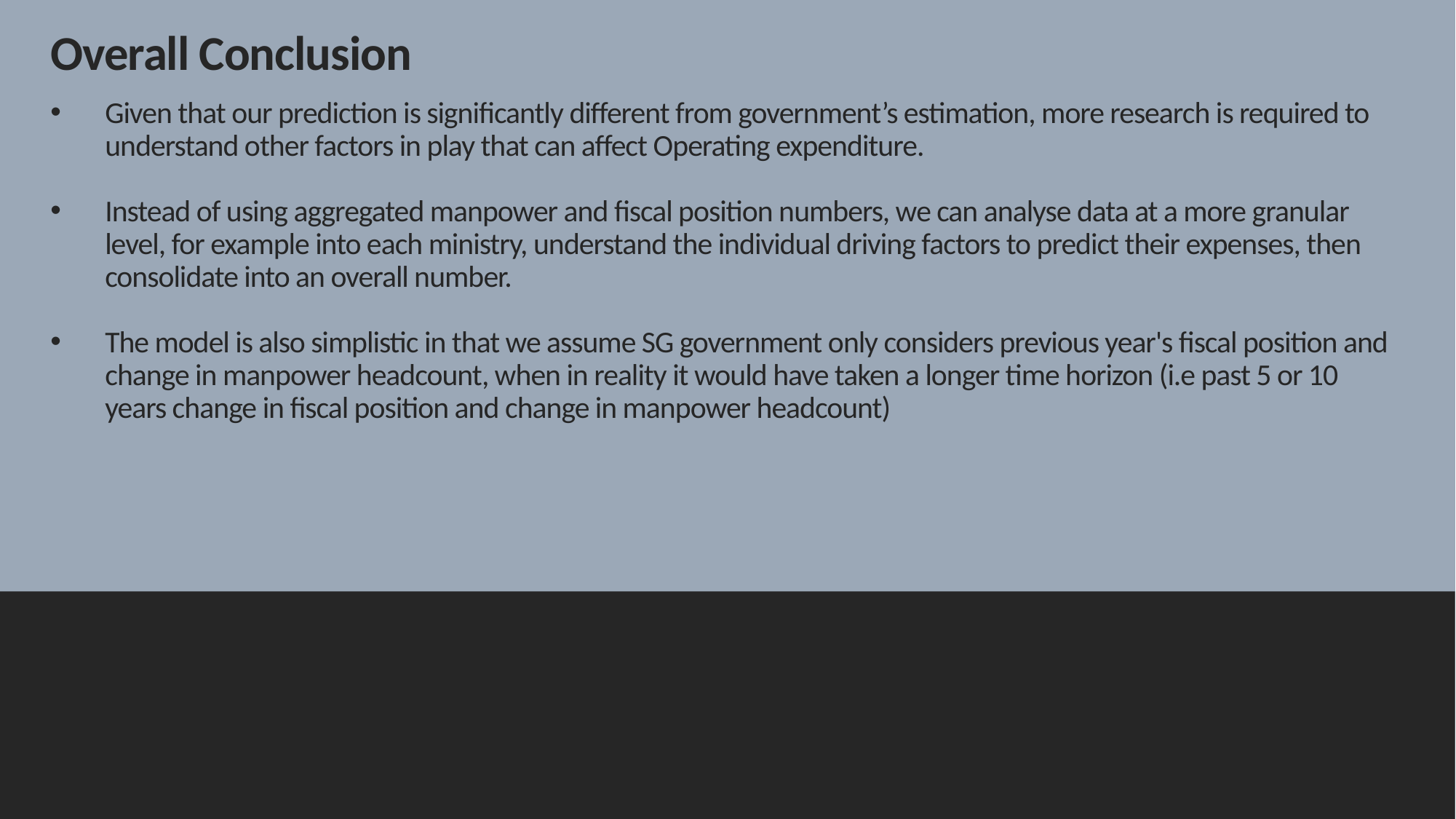

# Overall Conclusion
Given that our prediction is significantly different from government’s estimation, more research is required to understand other factors in play that can affect Operating expenditure.

Instead of using aggregated manpower and fiscal position numbers, we can analyse data at a more granular level, for example into each ministry, understand the individual driving factors to predict their expenses, then consolidate into an overall number.

The model is also simplistic in that we assume SG government only considers previous year's fiscal position and change in manpower headcount, when in reality it would have taken a longer time horizon (i.e past 5 or 10 years change in fiscal position and change in manpower headcount)